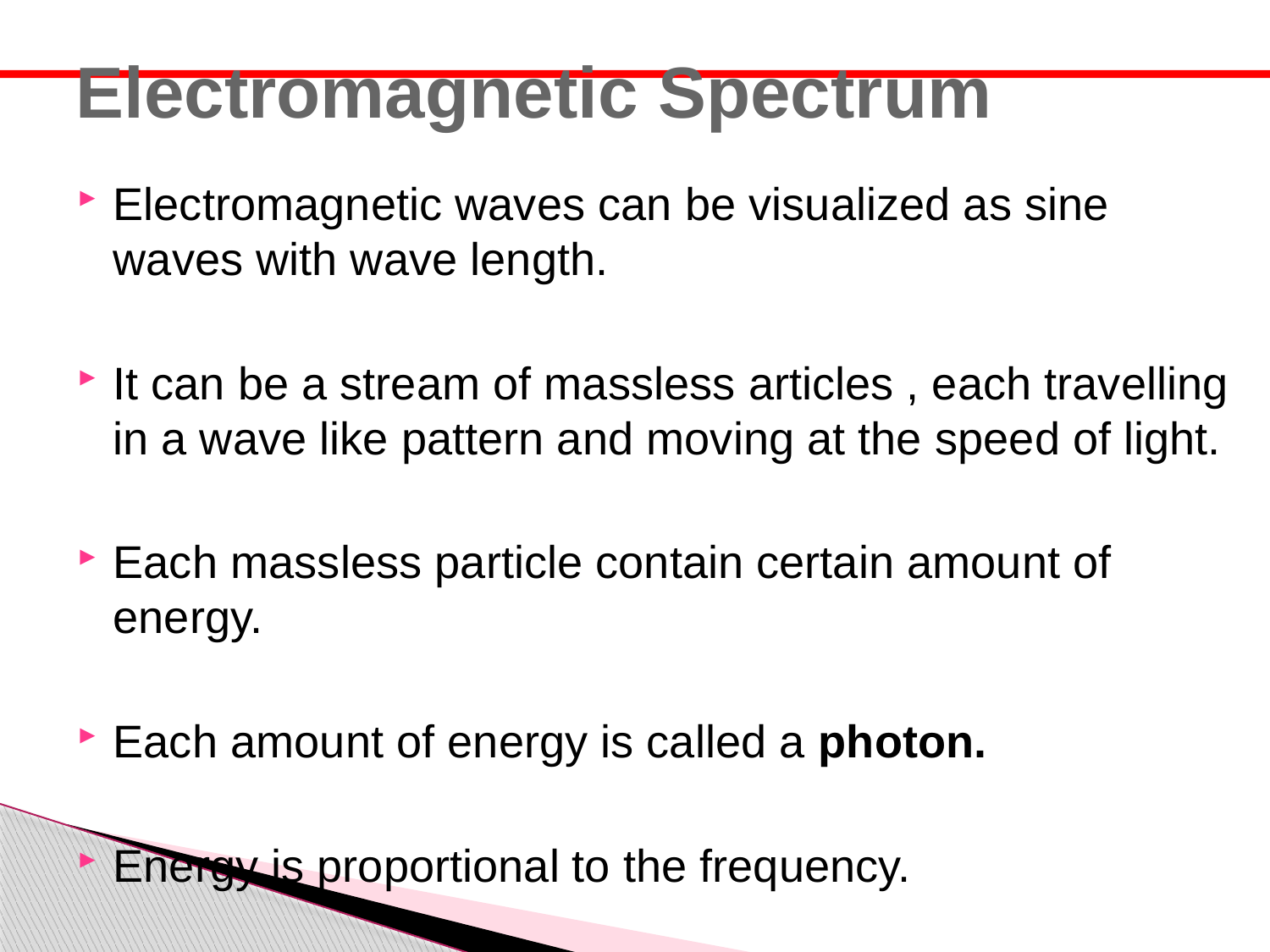

# Electromagnetic Spectrum
Electromagnetic waves can be visualized as sine waves with wave length.

It can be a stream of massless articles , each travelling in a wave like pattern and moving at the speed of light.

Each massless particle contain certain amount of energy.

Each amount of energy is called a photon.

Energy is proportional to the frequency.